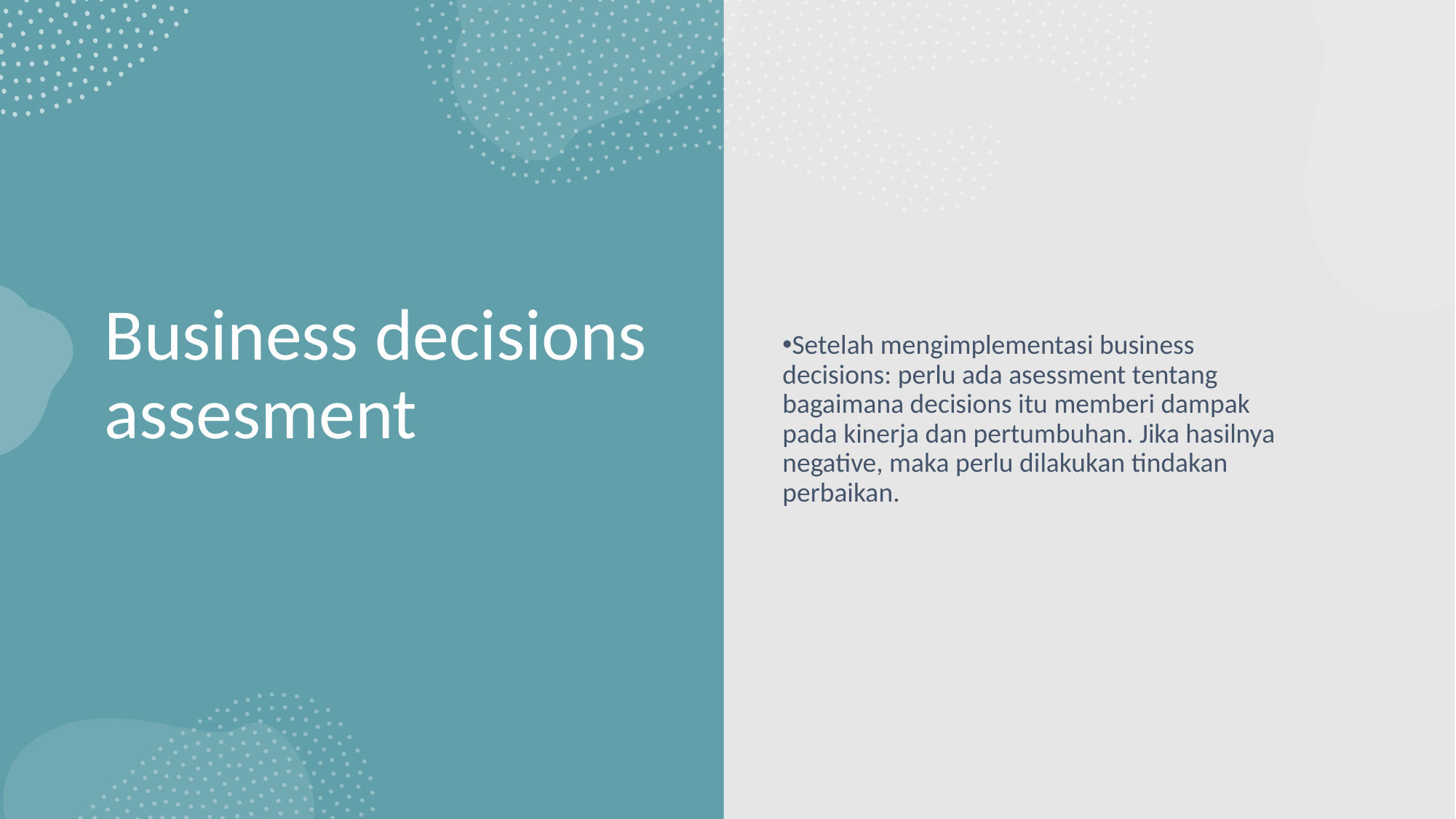

Setelah mengimplementasi business decisions: perlu ada asessment tentang bagaimana decisions itu memberi dampak pada kinerja dan pertumbuhan. Jika hasilnya negative, maka perlu dilakukan tindakan perbaikan.
# Business decisions assesment